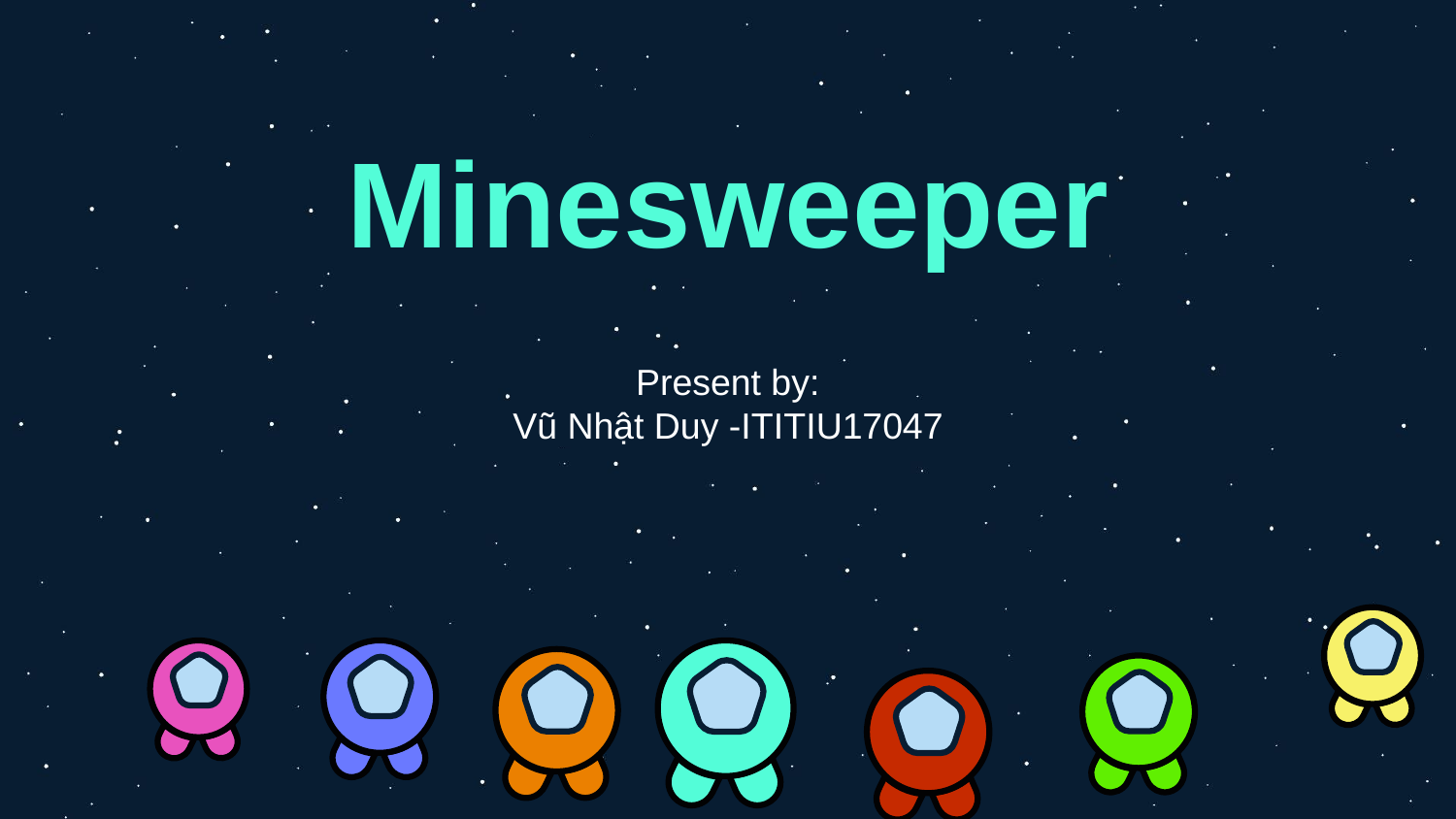

# Minesweeper
Present by:
Vũ Nhật Duy -ITITIU17047